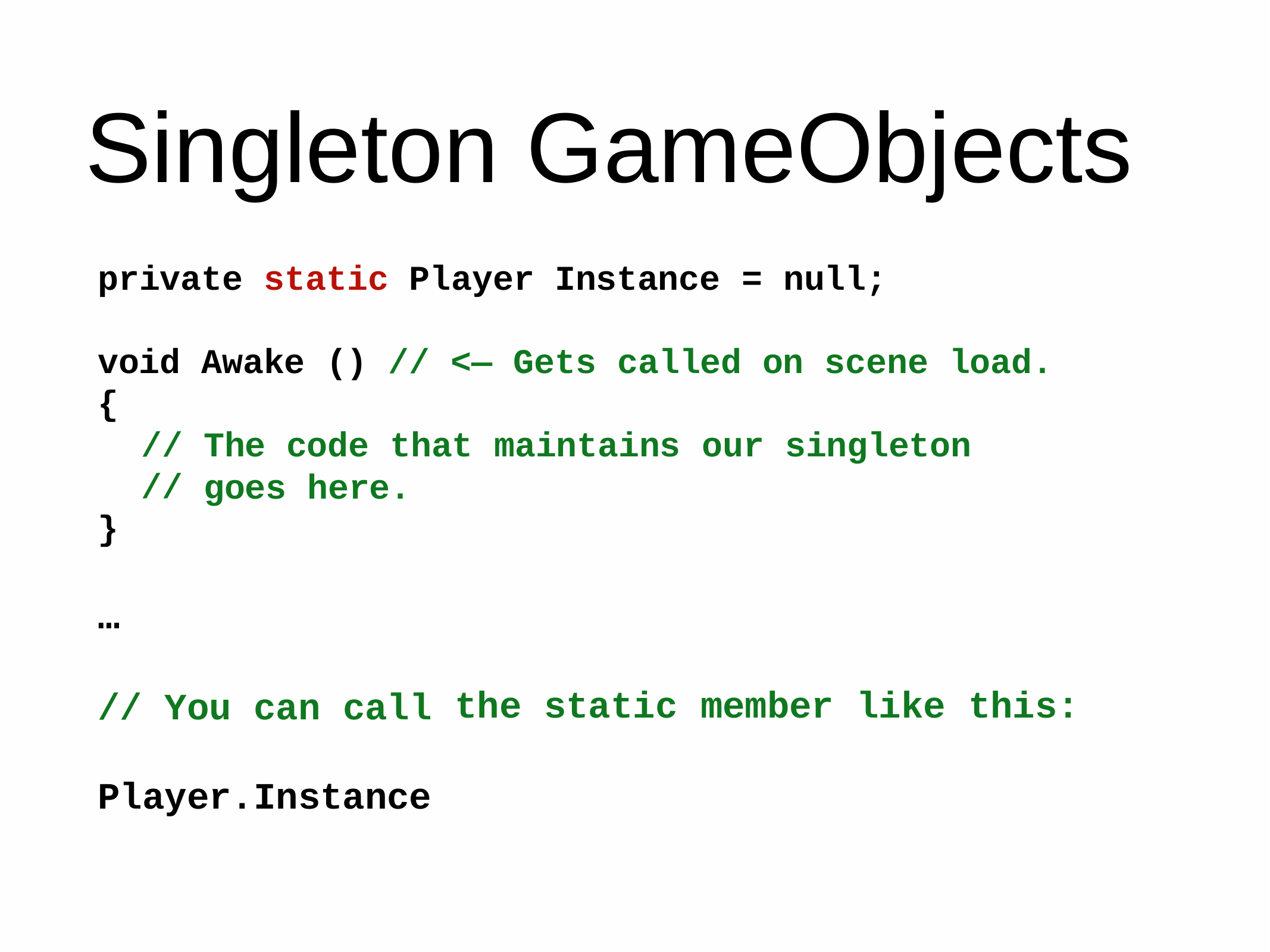

# Singleton GameObjects
private
static
Player
Instance
= null;
void Awake () // <—
{
//
//
}
Gets
called
on scene load.
The code that
maintains
our singleton
goes here.
…

// You can call  Player.Instance
the static
member
like
this: